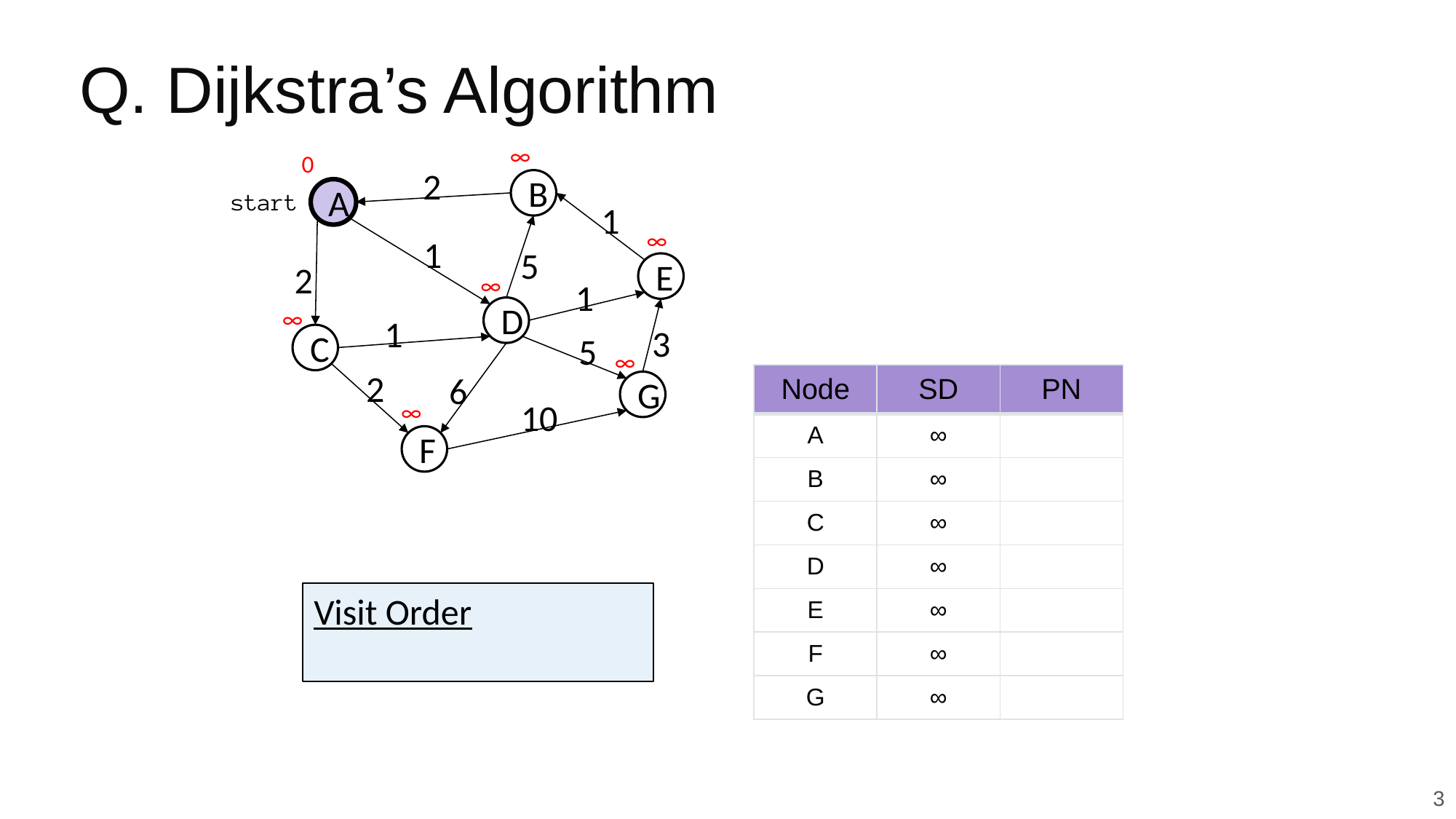

# Q. Dijkstra’s Algorithm

∞
0
2
B
A
1
∞
1
5
2
E
∞
1
D
∞
1
3
5
C
∞
2
6
G
10
∞
F
start
| Node | SD | PN |
| --- | --- | --- |
| A | ∞ |  |
| B | ∞ |  |
| C | ∞ |  |
| D | ∞ |  |
| E | ∞ |  |
| F | ∞ |  |
| G | ∞ |  |
3
Visit Order